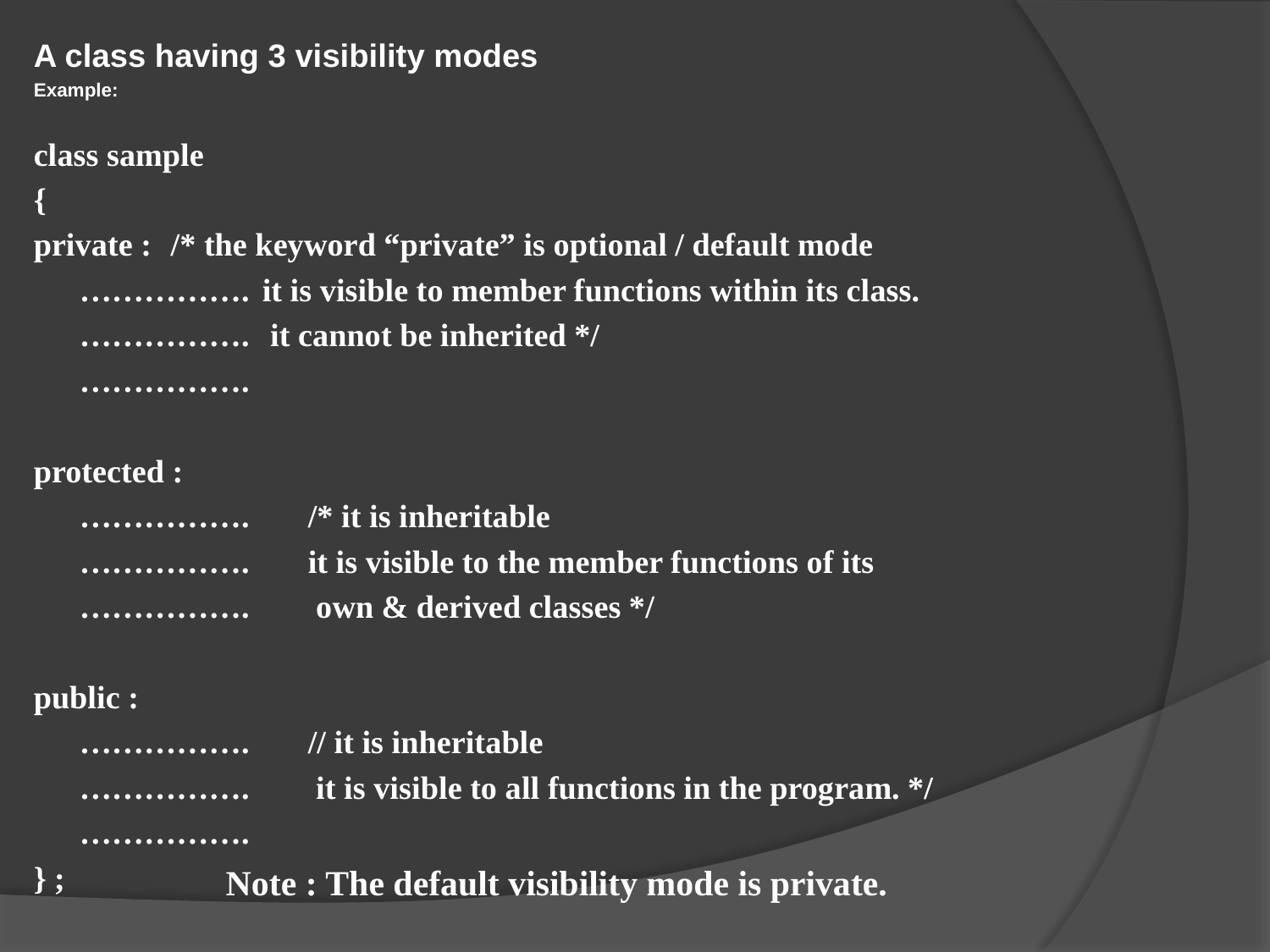

A class having 3 visibility modes
Example:

class sample
{
private :		/* the keyword “private” is optional / default mode
	…………….	it is visible to member functions within its class.
	…………….	 it cannot be inherited */
	…………….

protected :
	…………….		/* it is inheritable
	…………….		it is visible to the member functions of its
	…………….		 own & derived classes */

public :
	…………….		// it is inheritable
	…………….		 it is visible to all functions in the program. */
	…………….
} ;

Note : The default visibility mode is private.